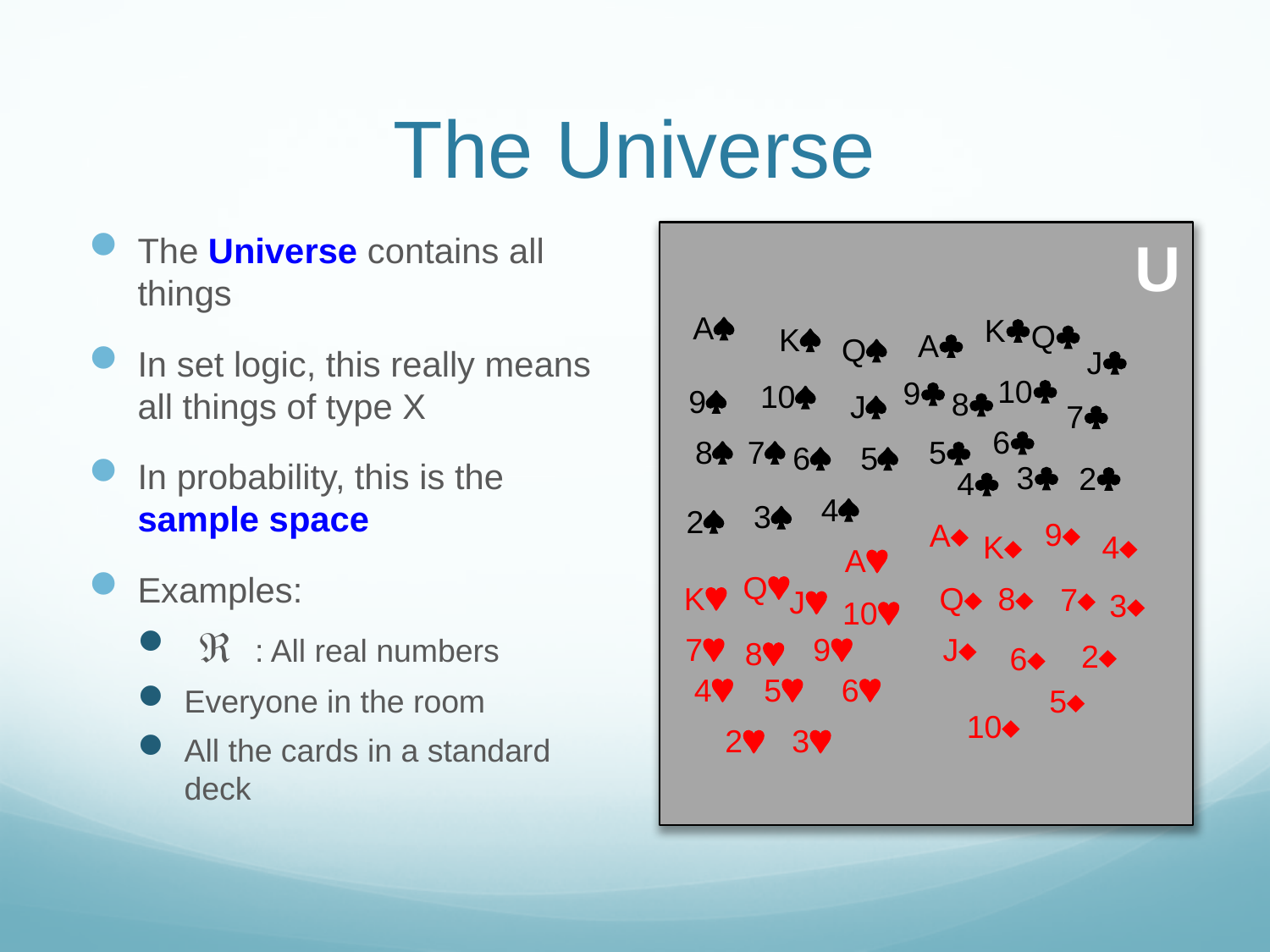

# The Universe
The Universe contains all things
In set logic, this really means all things of type X
In probability, this is the sample space
Examples:
 ℜ : All real numbers
Everyone in the room
All the cards in a standard deck
U
A♠
K♣
Q♣
K♠
A♣
Q♠
J♣
10♣
9♣
10♠
9♠
8♣
J♠
7♣
6♣
8♠
7♠
5♣
6♠
5♠
3♣
2♣
4♣
4♠
3♠
2♠
9♦
A♦
K♦
4♦
A♥
Q♥
K♥
Q♦
8♦
7♦
J♥
3♦
10♥
7♥
9♥
J♦
8♥
2♦
6♦
4♥
5♥
6♥
5♦
10♦
2♥
3♥